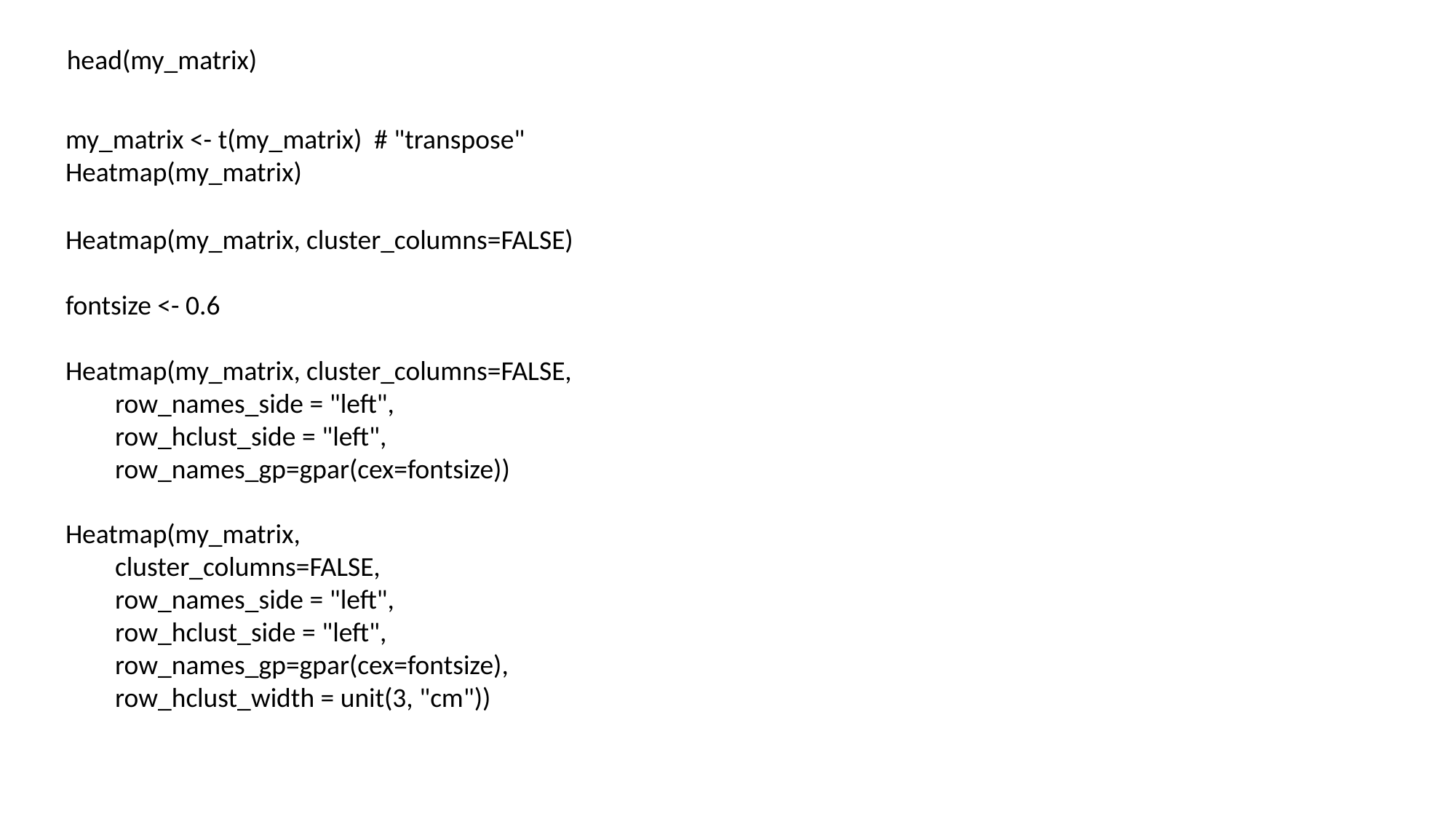

head(my_matrix)
my_matrix <- t(my_matrix)  # "transpose"
Heatmap(my_matrix)
Heatmap(my_matrix, cluster_columns=FALSE)

fontsize <- 0.6
Heatmap(my_matrix, cluster_columns=FALSE,
        row_names_side = "left",
        row_hclust_side = "left",
        row_names_gp=gpar(cex=fontsize))
Heatmap(my_matrix,
        cluster_columns=FALSE,
        row_names_side = "left",
        row_hclust_side = "left",
        row_names_gp=gpar(cex=fontsize),
        row_hclust_width = unit(3, "cm"))